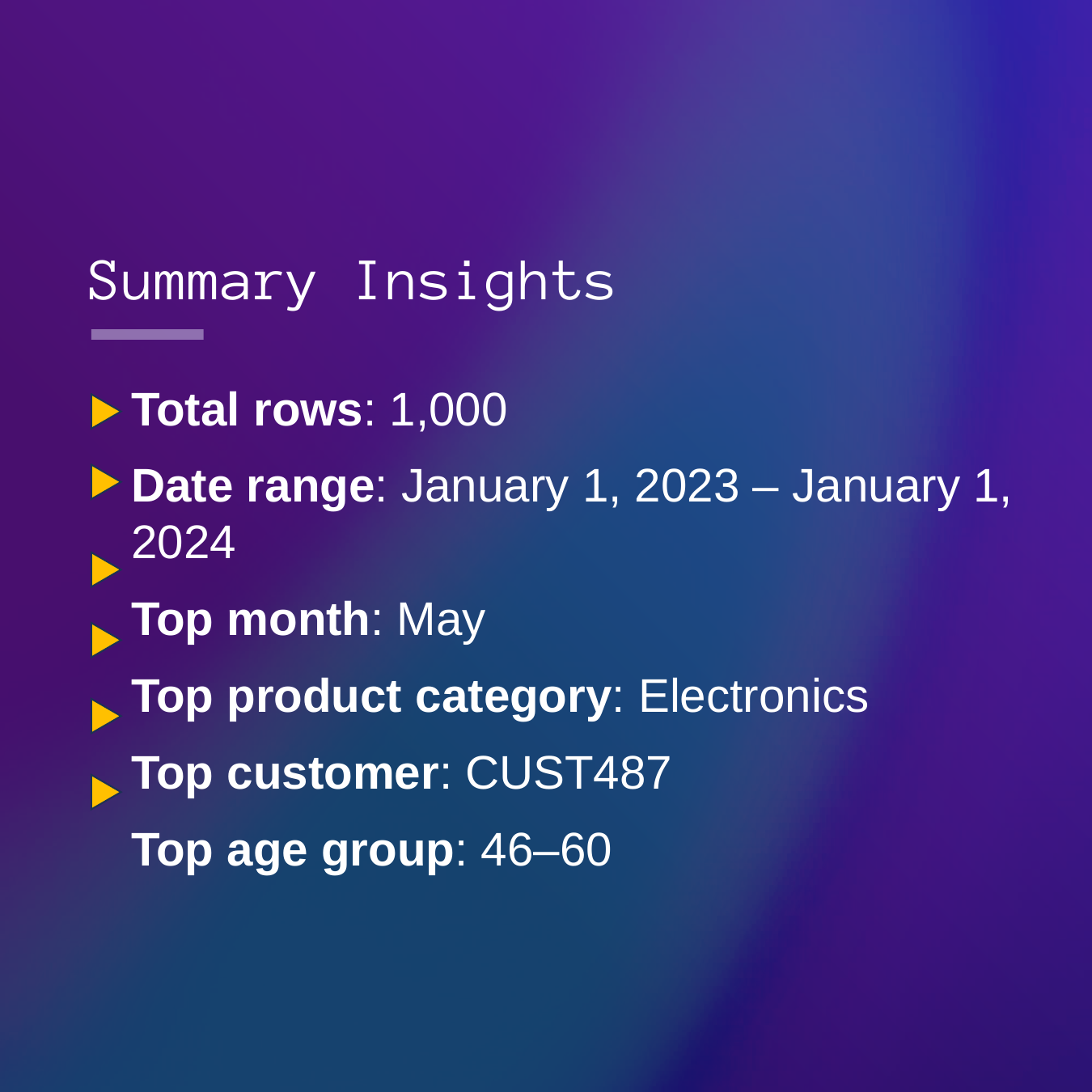

Summary Insights
Total rows: 1,000
Date range: January 1, 2023 – January 1, 2024
Top month: May
Top product category: Electronics
Top customer: CUST487
Top age group: 46–60